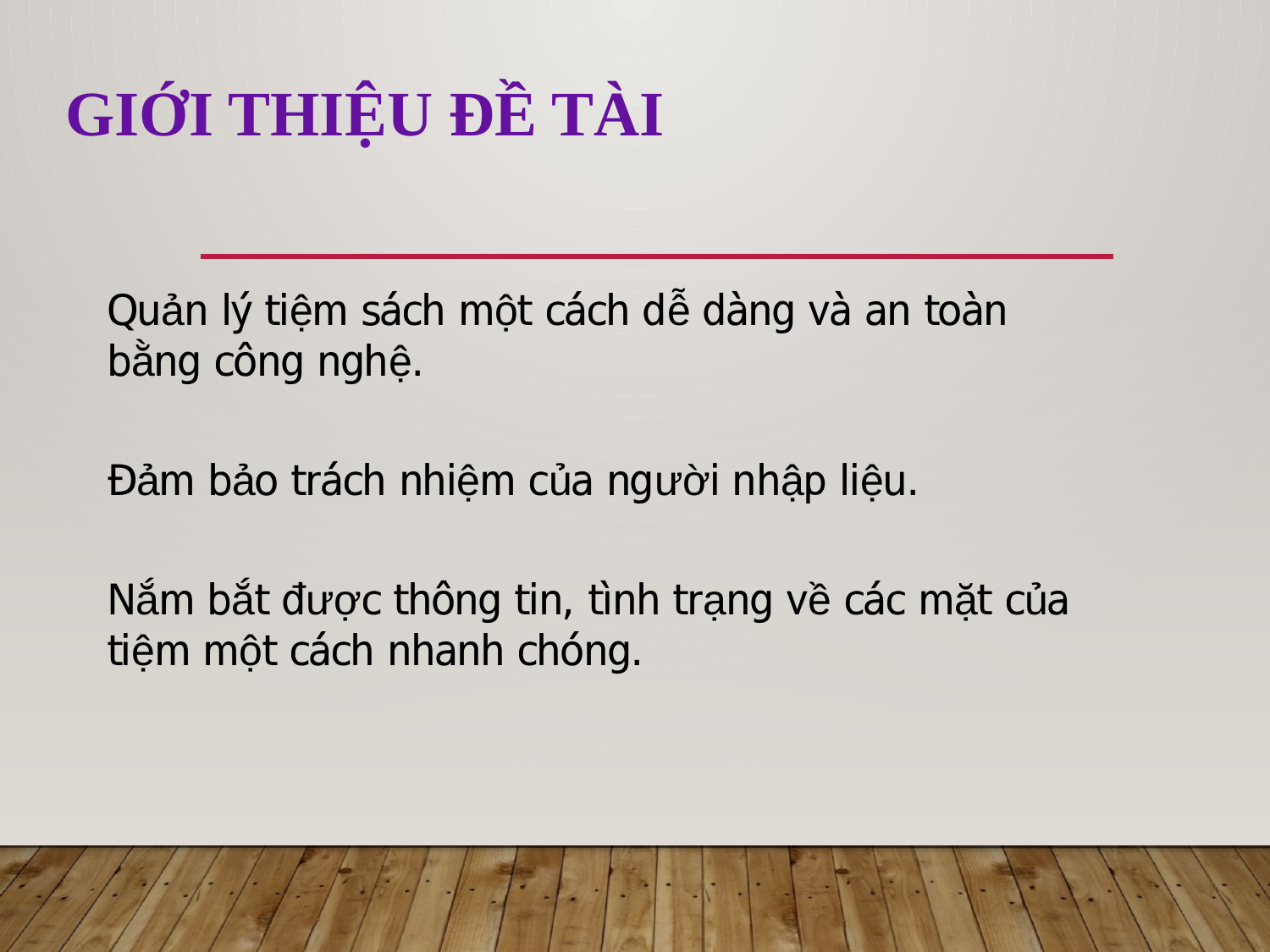

# GIỚI THIỆU ĐỀ TÀI
Quản lý tiệm sách một cách dễ dàng và an toàn bằng công nghệ.
Đảm bảo trách nhiệm của người nhập liệu.
Nắm bắt được thông tin, tình trạng về các mặt của tiệm một cách nhanh chóng.